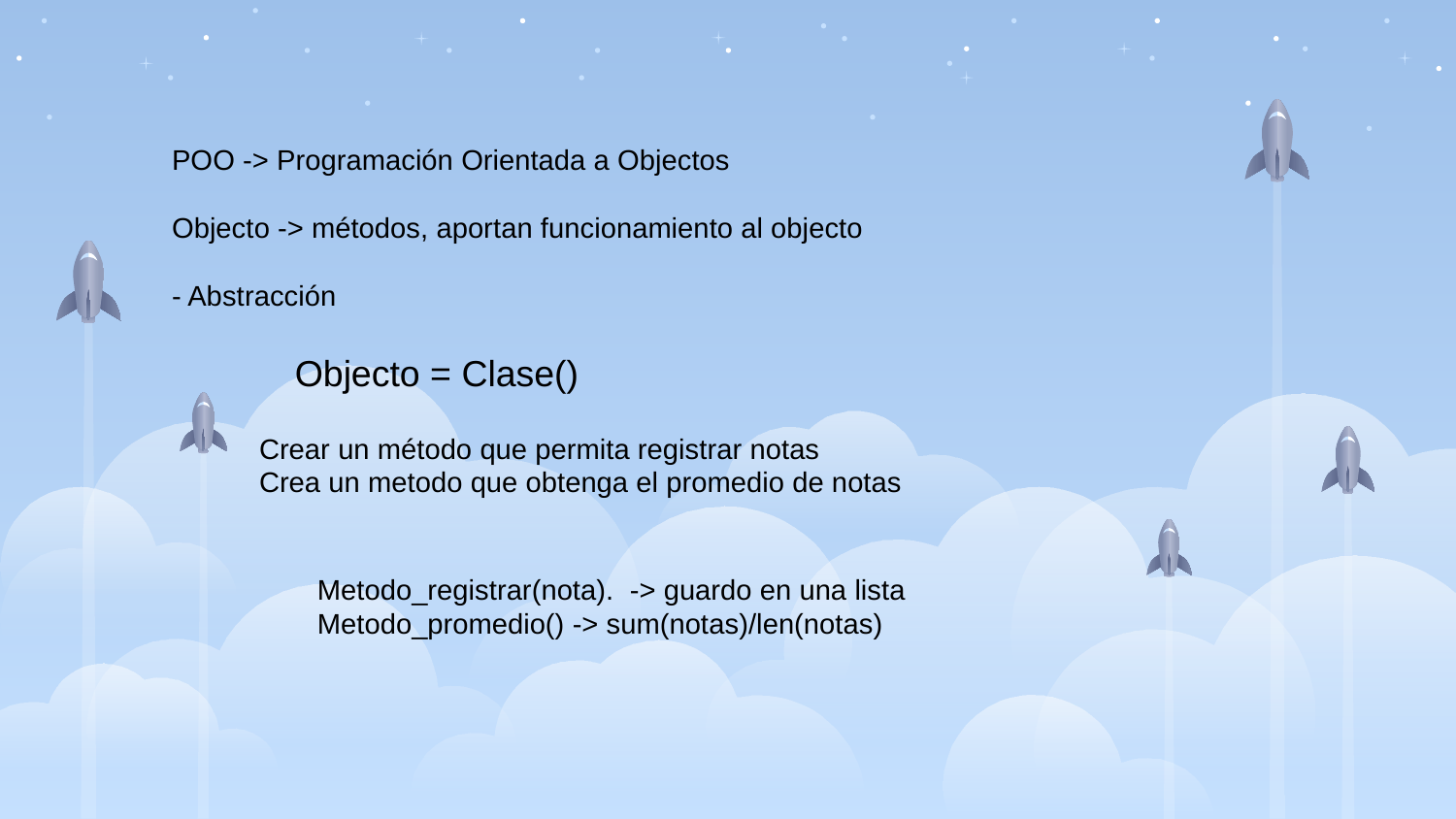

POO -> Programación Orientada a Objectos

Objecto -> métodos, aportan funcionamiento al objecto

- Abstracción
Objecto = Clase()
Crear un método que permita registrar notas
Crea un metodo que obtenga el promedio de notas
Metodo_registrar(nota).  -> guardo en una lista
Metodo_promedio() -> sum(notas)/len(notas)